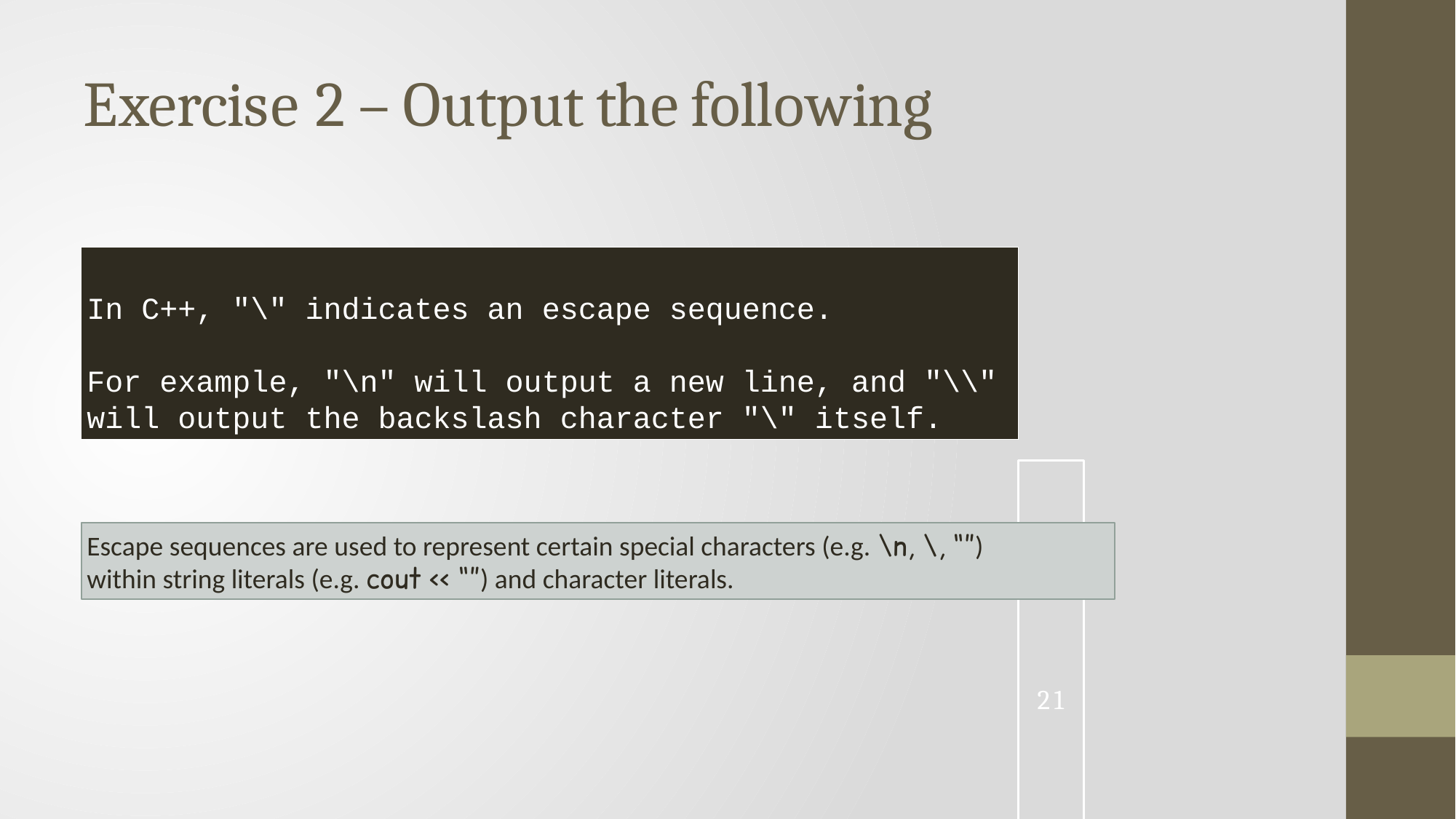

# Exercise 2 – Output the following

In C++, "\" indicates an escape sequence.

For example, "\n" will output a new line, and "\\" will output the backslash character "\" itself.
Escape sequences are used to represent certain special characters (e.g. \n, \, “”) within string literals (e.g. cout << “”) and character literals.
21